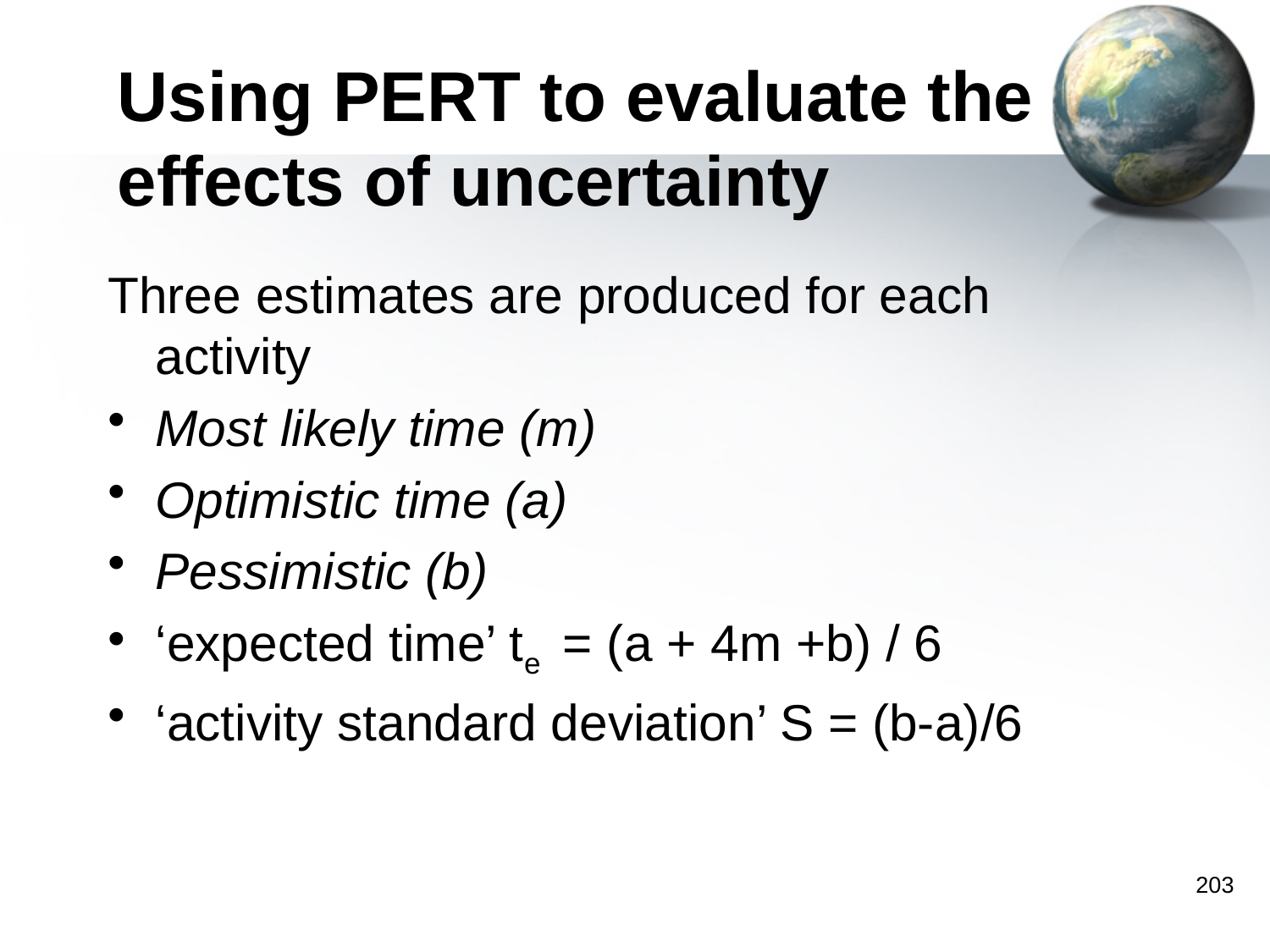

# Using PERT to evaluate the effects of uncertainty
Three estimates are produced for each activity
Most likely time (m)
Optimistic time (a)
Pessimistic (b)
‘expected time’ te  = (a + 4m +b) / 6
‘activity standard deviation’ S = (b-a)/6

203